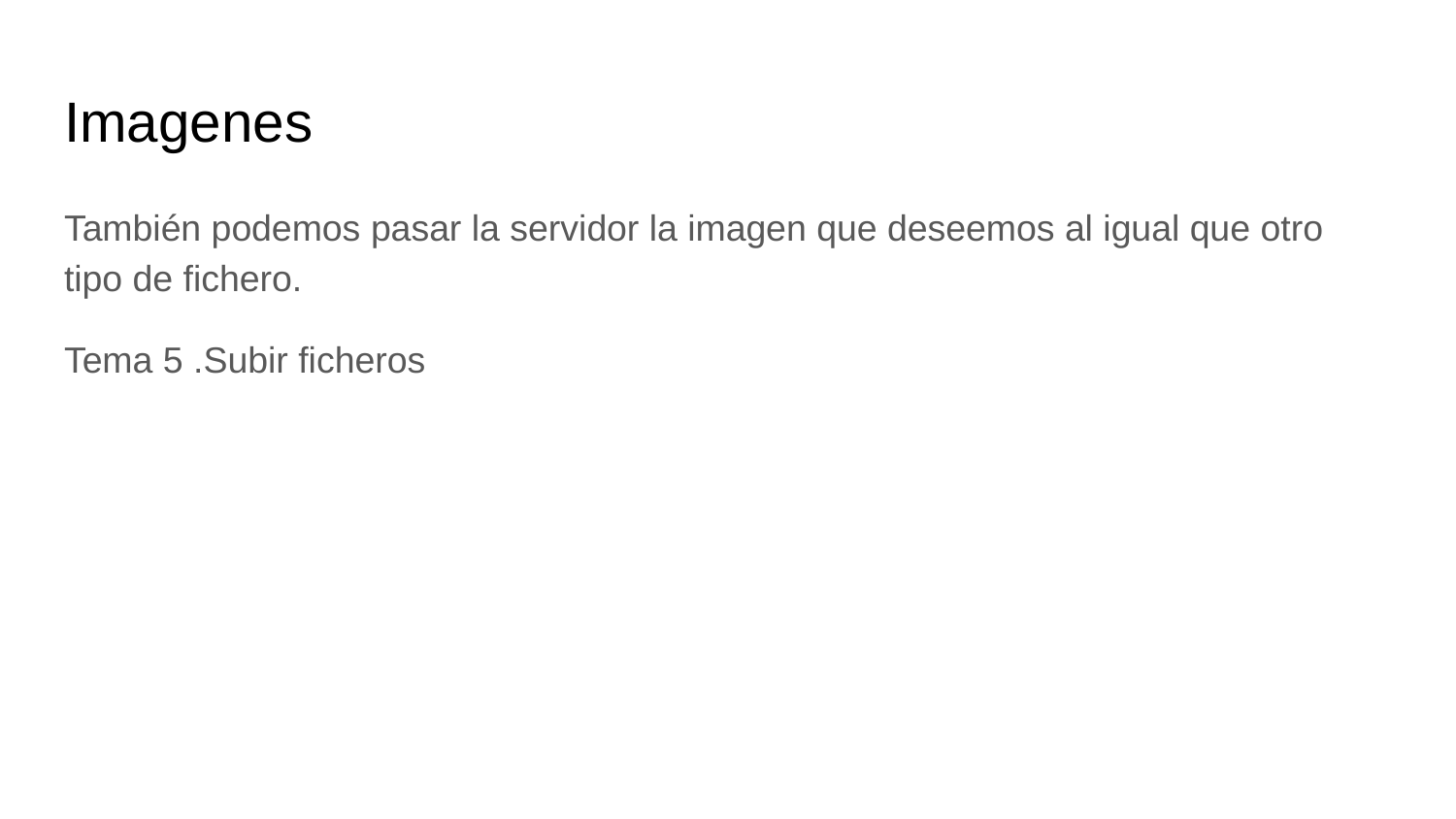

# Imagenes
También podemos pasar la servidor la imagen que deseemos al igual que otro tipo de fichero.
Tema 5 .Subir ficheros